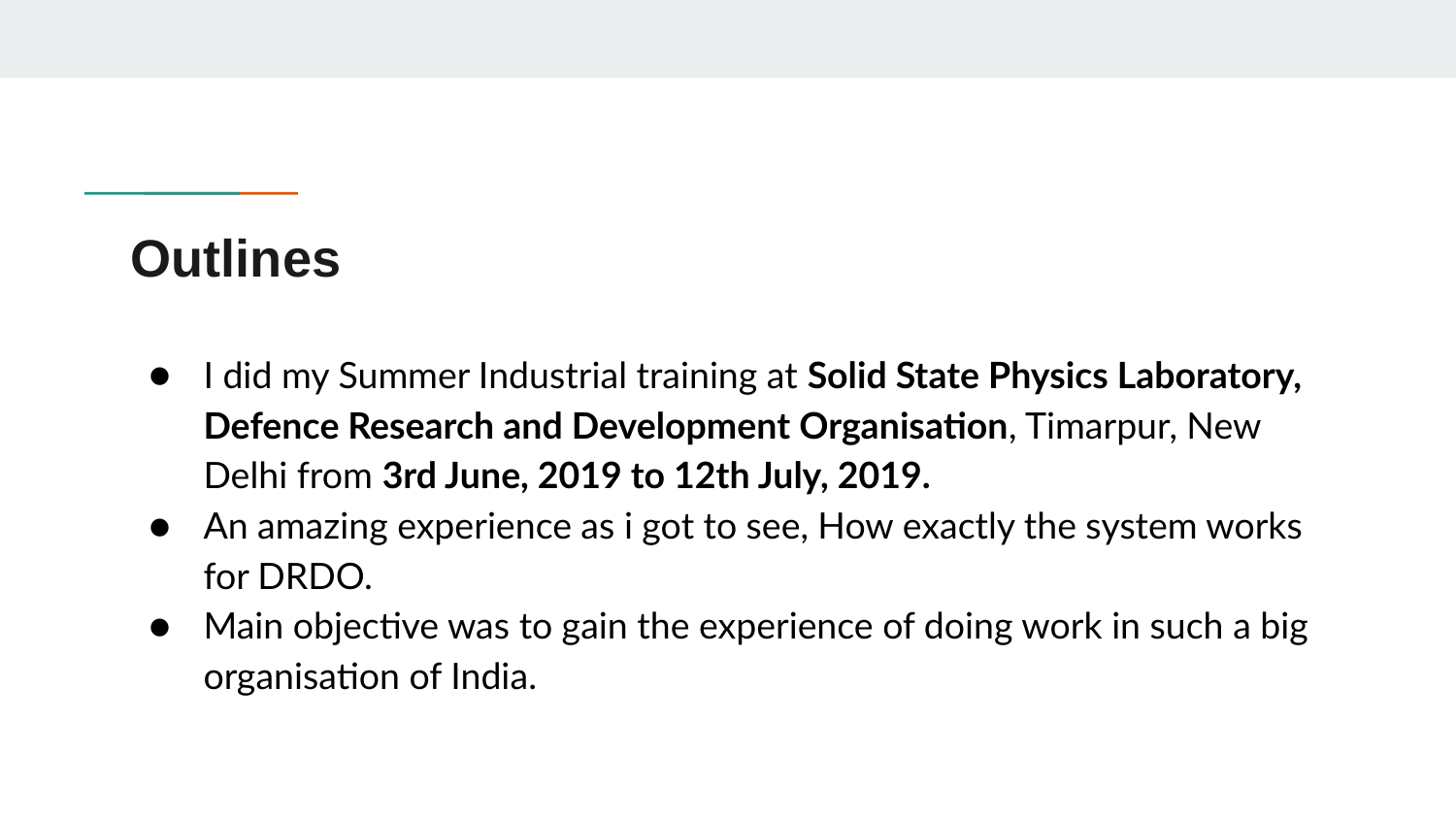

# Outlines
I did my Summer Industrial training at Solid State Physics Laboratory, Defence Research and Development Organisation, Timarpur, New Delhi from 3rd June, 2019 to 12th July, 2019.
An amazing experience as i got to see, How exactly the system works for DRDO.
Main objective was to gain the experience of doing work in such a big organisation of India.